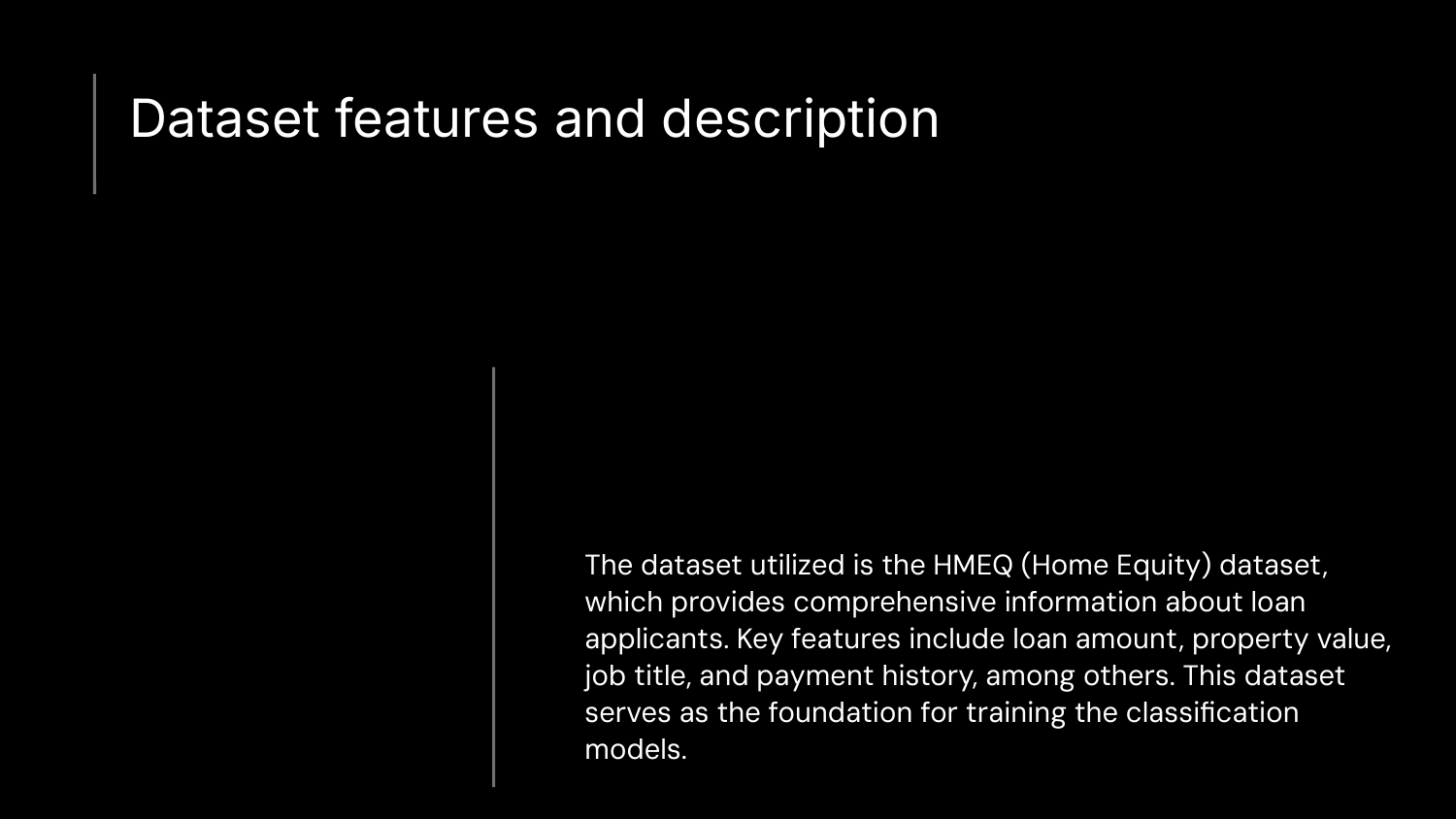

# Dataset features and description
The dataset utilized is the HMEQ (Home Equity) dataset, which provides comprehensive information about loan applicants. Key features include loan amount, property value, job title, and payment history, among others. This dataset serves as the foundation for training the classification models.